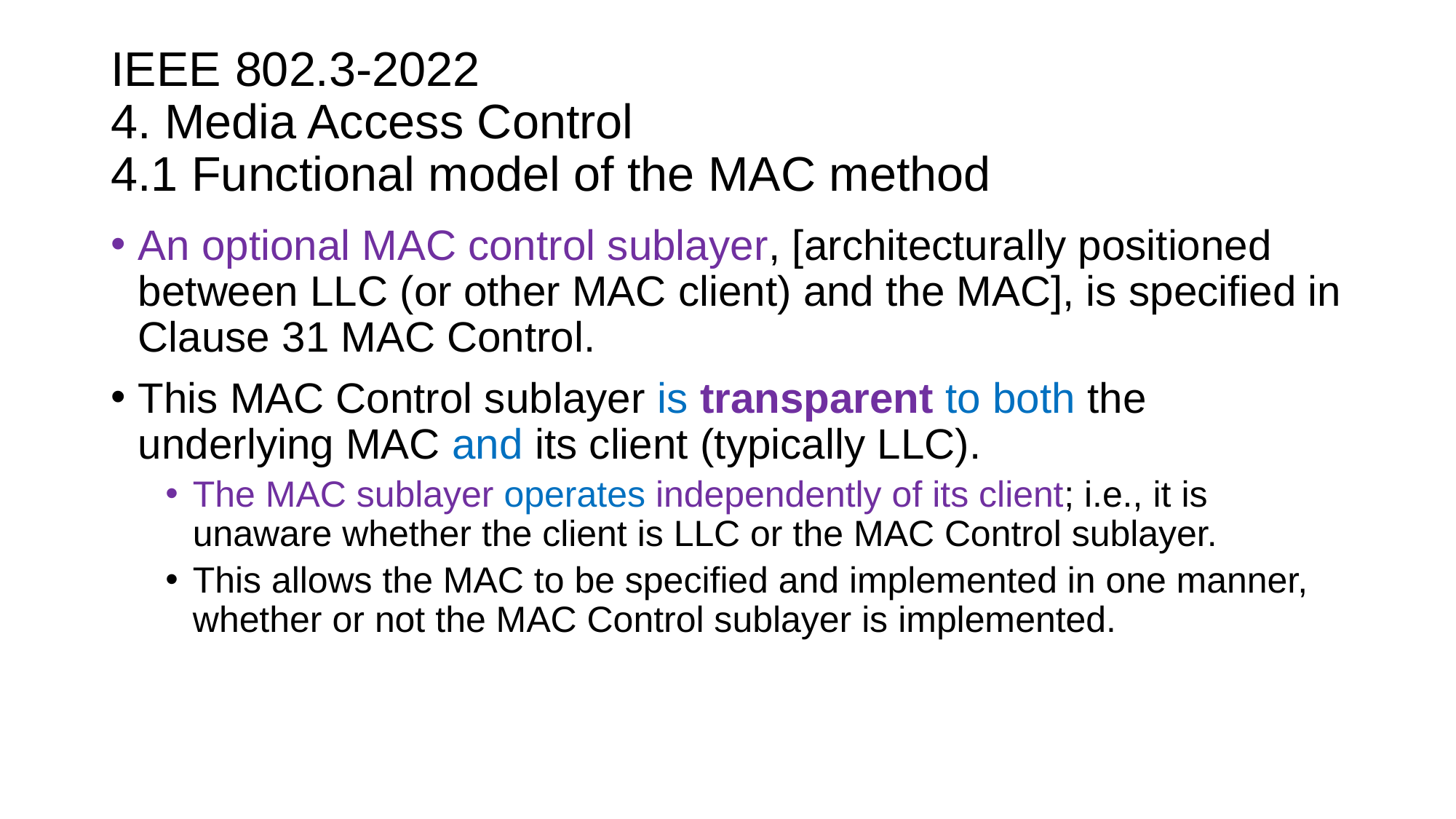

# IEEE 802.3-2022 4. Media Access Control 4.1 Functional model of the MAC method
An optional MAC control sublayer, [architecturally positioned between LLC (or other MAC client) and the MAC], is specified in Clause 31 MAC Control.
This MAC Control sublayer is transparent to both the underlying MAC and its client (typically LLC).
The MAC sublayer operates independently of its client; i.e., it is unaware whether the client is LLC or the MAC Control sublayer.
This allows the MAC to be specified and implemented in one manner, whether or not the MAC Control sublayer is implemented.